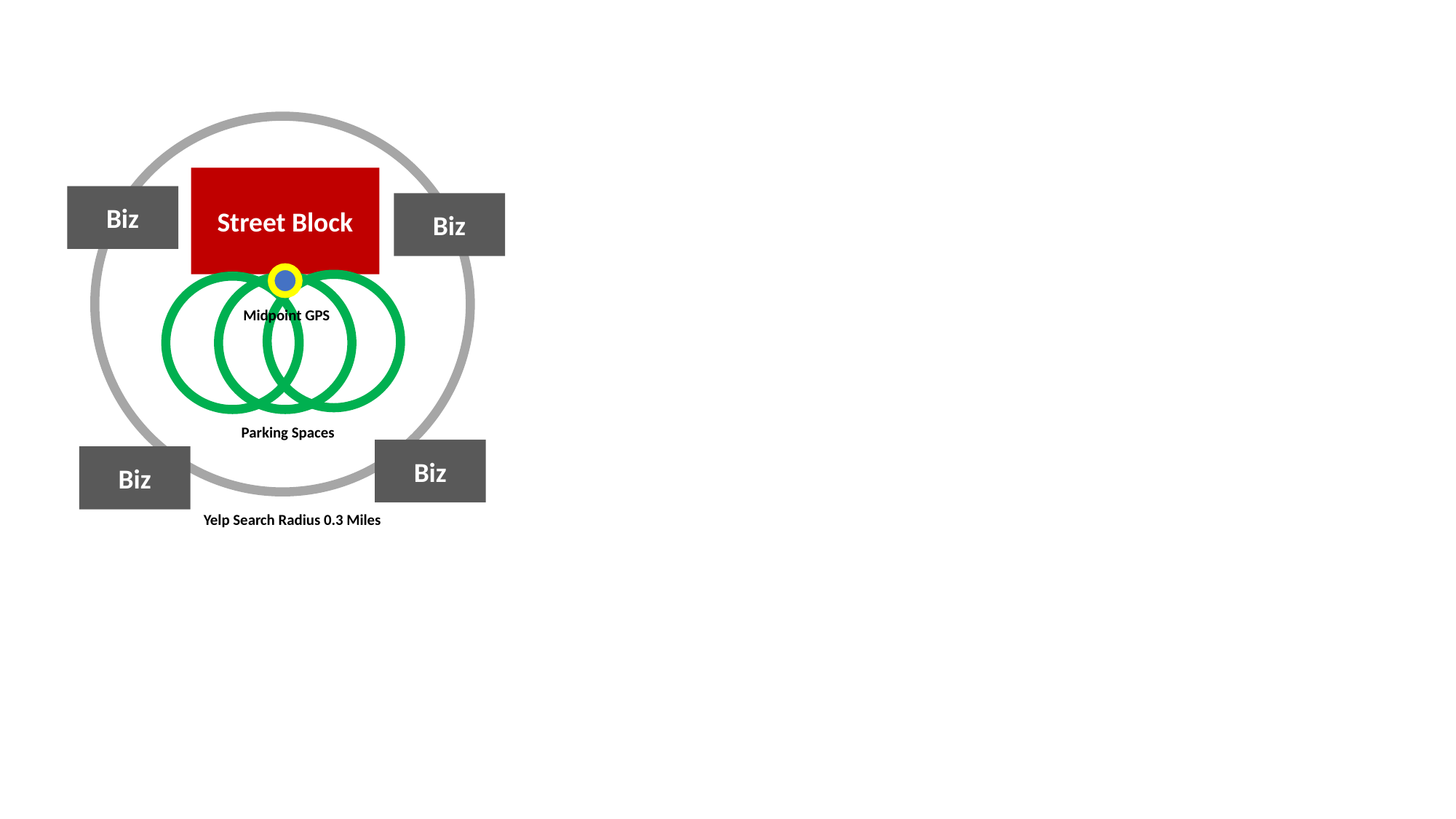

Street Block
Biz
Biz

Midpoint GPS
Parking Spaces
Biz
Biz
Yelp Search Radius 0.3 Miles